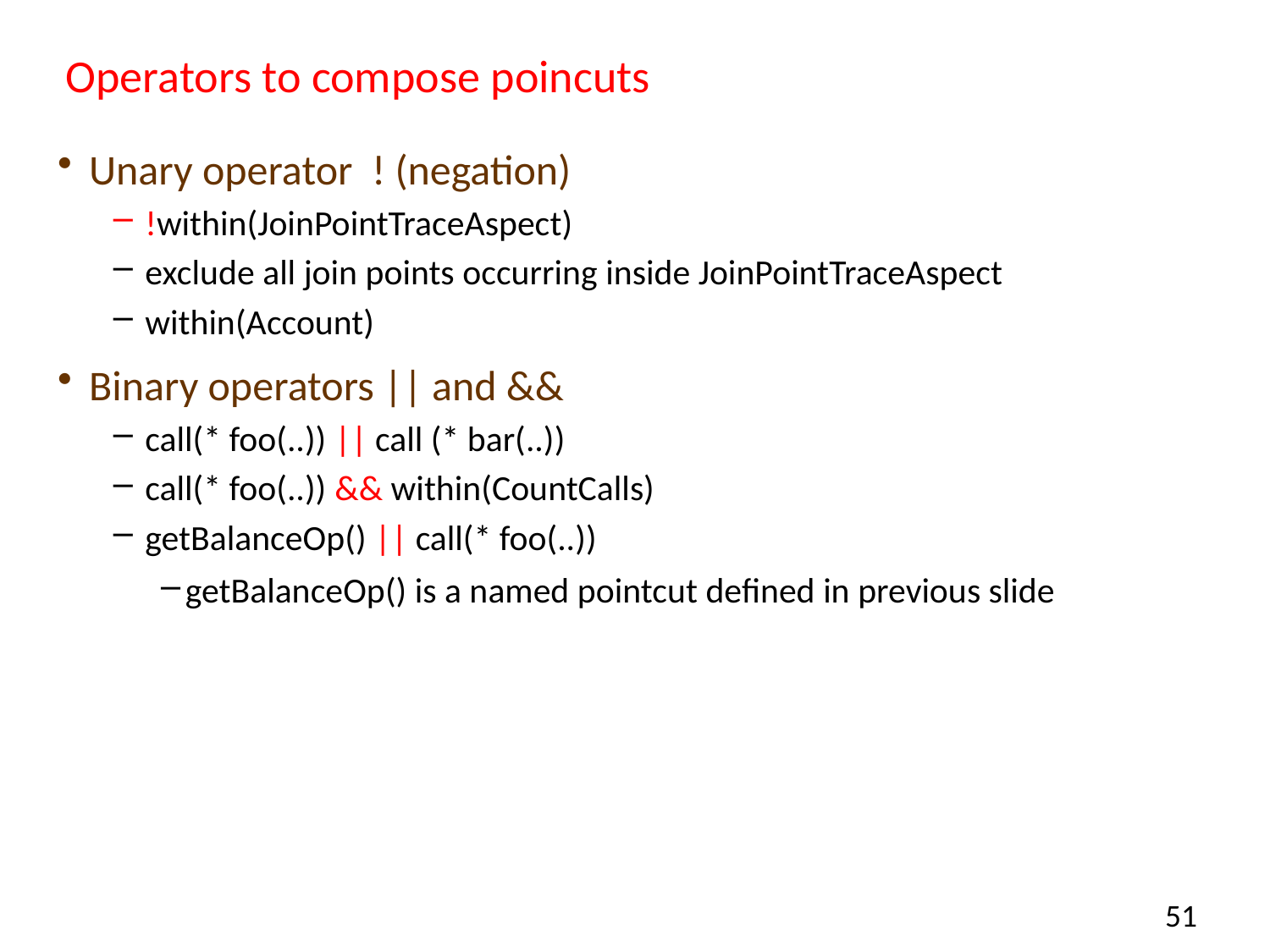

# Operators to compose poincuts
Unary operator  ! (negation)
!within(JoinPointTraceAspect)
exclude all join points occurring inside JoinPointTraceAspect
within(Account)
Binary operators || and &&
call(* foo(..)) || call (* bar(..))
call(* foo(..)) && within(CountCalls)
getBalanceOp() || call(* foo(..))
getBalanceOp() is a named pointcut defined in previous slide

51